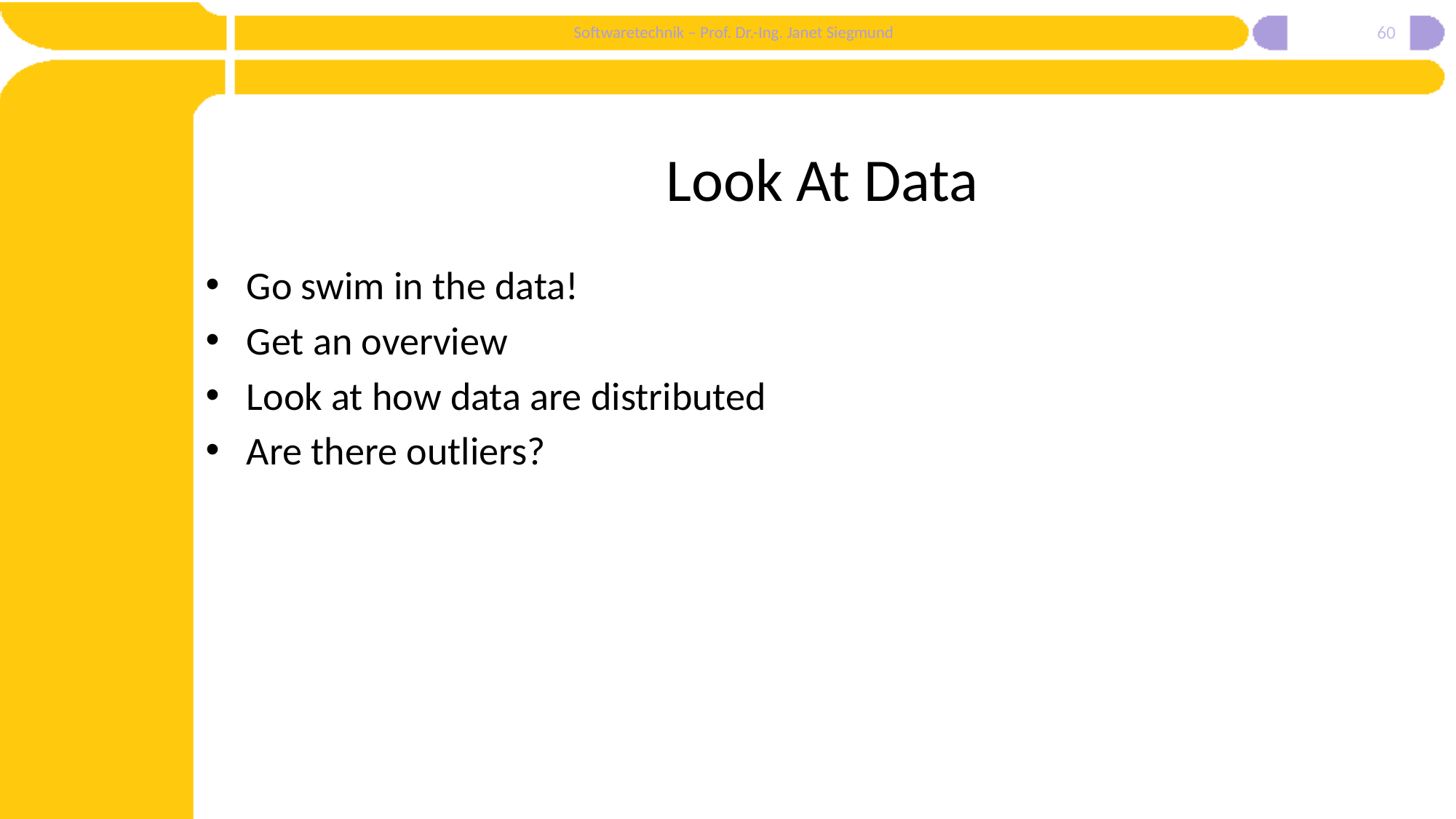

60
# Look At Data
Go swim in the data!
Get an overview
Look at how data are distributed
Are there outliers?